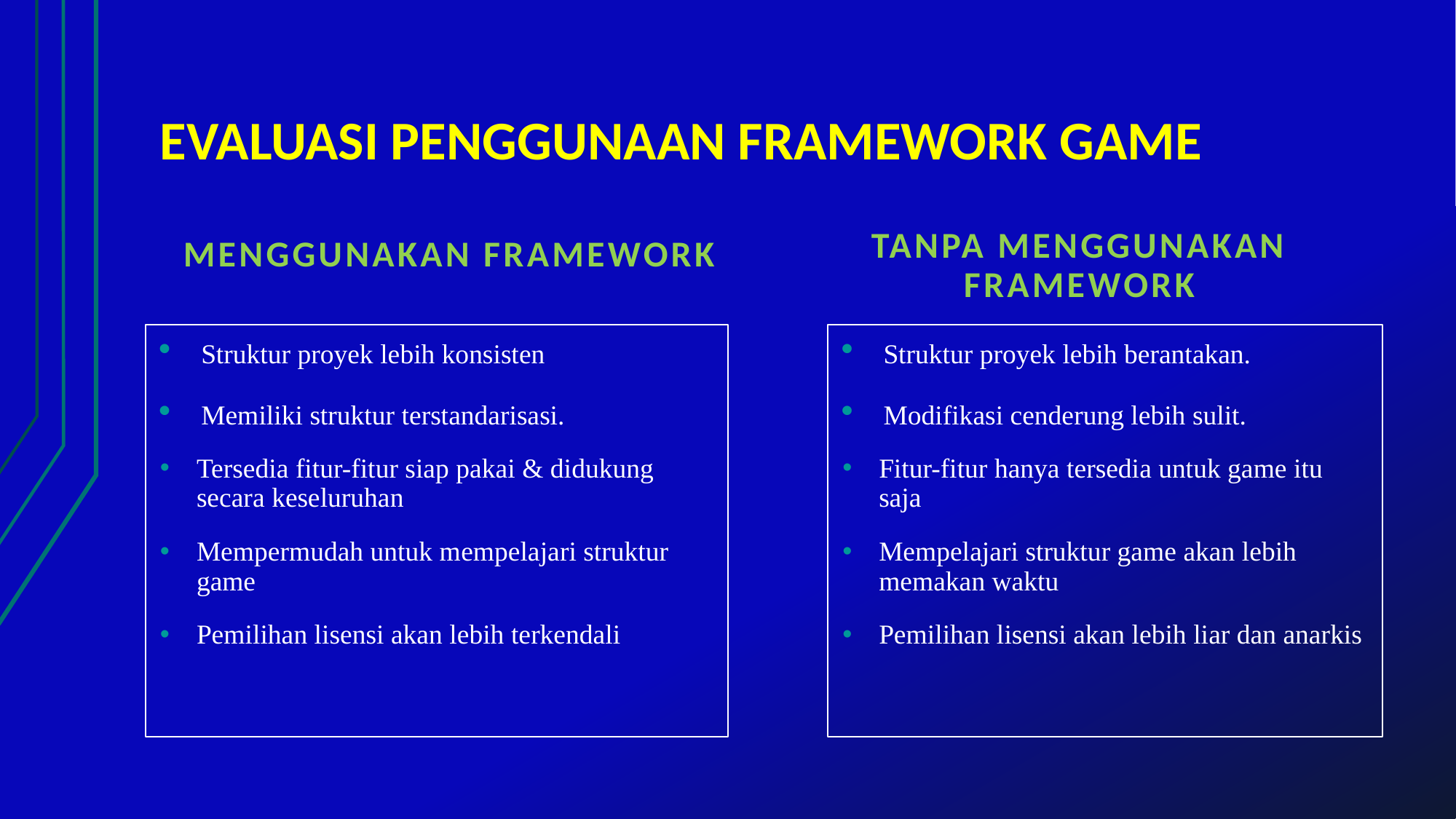

# EVALUASI PENGGUNAAN FRAMEWORK GAME
MENGGUNAKAN FRAMEWORK
Tanpa menggunakan framework
Struktur proyek lebih konsisten
Memiliki struktur terstandarisasi.
Tersedia fitur-fitur siap pakai & didukung secara keseluruhan
Mempermudah untuk mempelajari struktur game
Pemilihan lisensi akan lebih terkendali
Struktur proyek lebih berantakan.
Modifikasi cenderung lebih sulit.
Fitur-fitur hanya tersedia untuk game itu saja
Mempelajari struktur game akan lebih memakan waktu
Pemilihan lisensi akan lebih liar dan anarkis